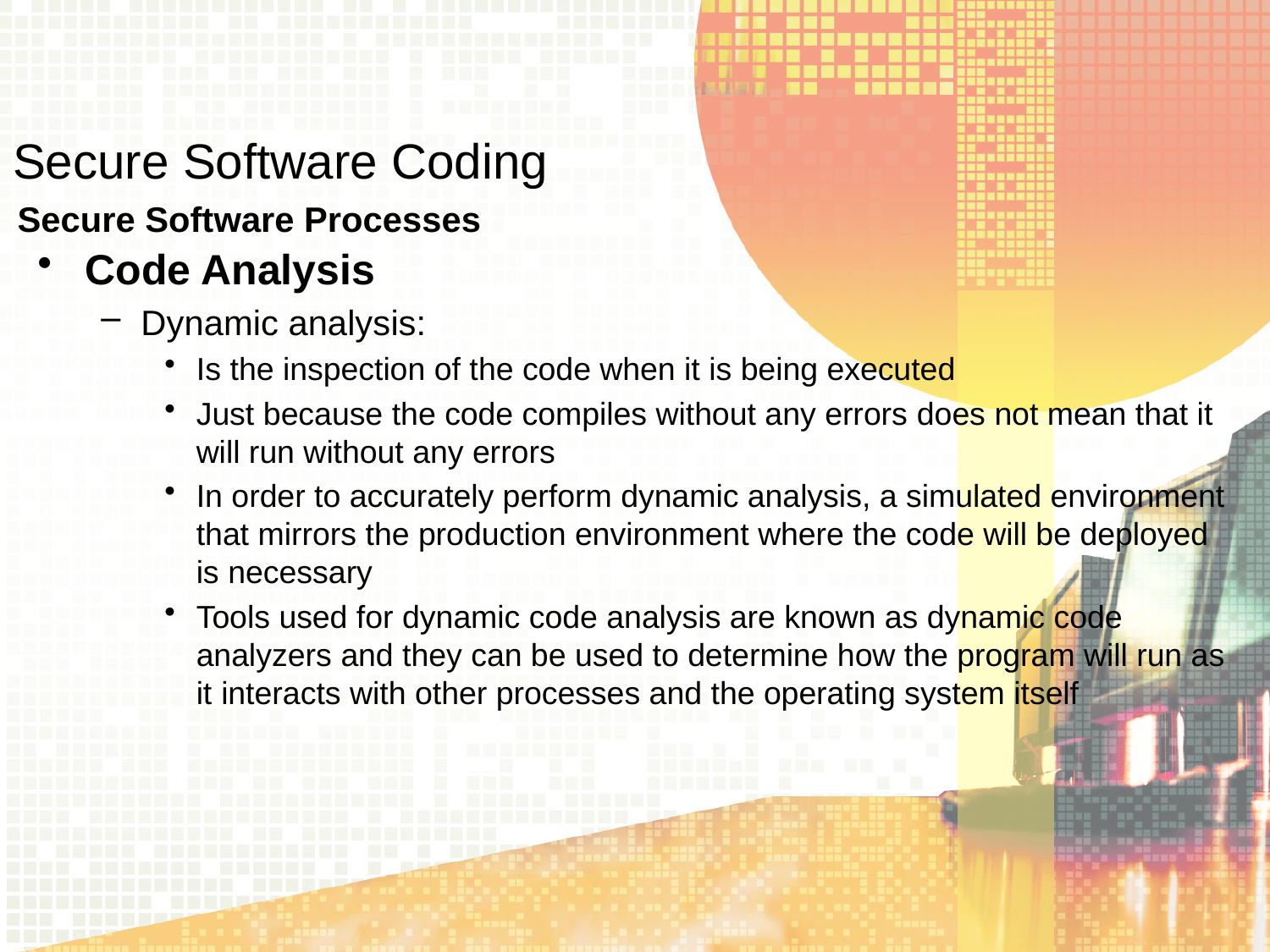

Secure Software Coding
Secure Software Processes
Code Analysis
Dynamic analysis:
Is the inspection of the code when it is being executed
Just because the code compiles without any errors does not mean that it will run without any errors
In order to accurately perform dynamic analysis, a simulated environment that mirrors the production environment where the code will be deployed is necessary
Tools used for dynamic code analysis are known as dynamic code analyzers and they can be used to determine how the program will run as it interacts with other processes and the operating system itself